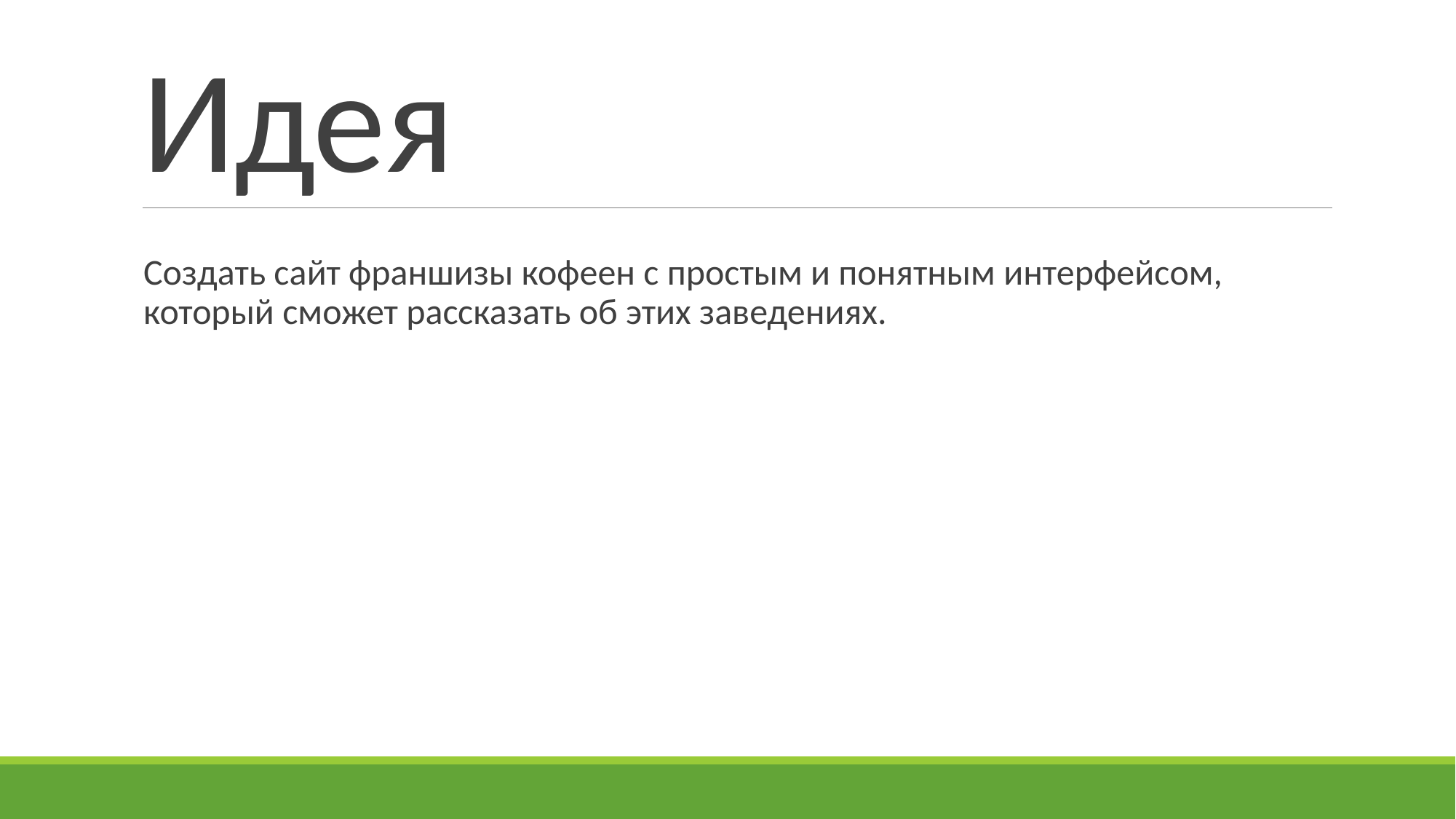

# Идея
Создать сайт франшизы кофеен с простым и понятным интерфейсом, который сможет рассказать об этих заведениях.